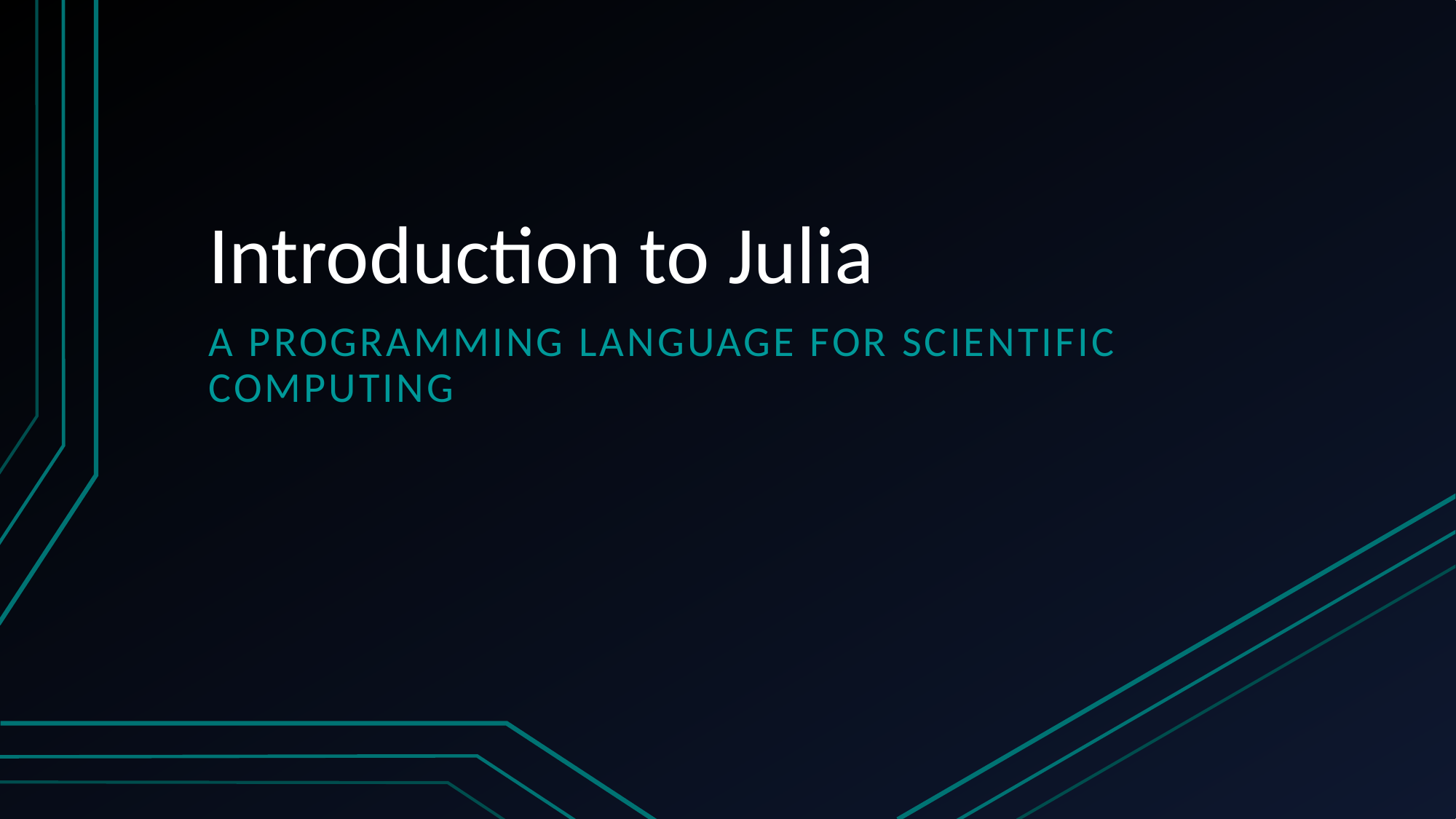

# Introduction to Julia
A programming language for scientific computing